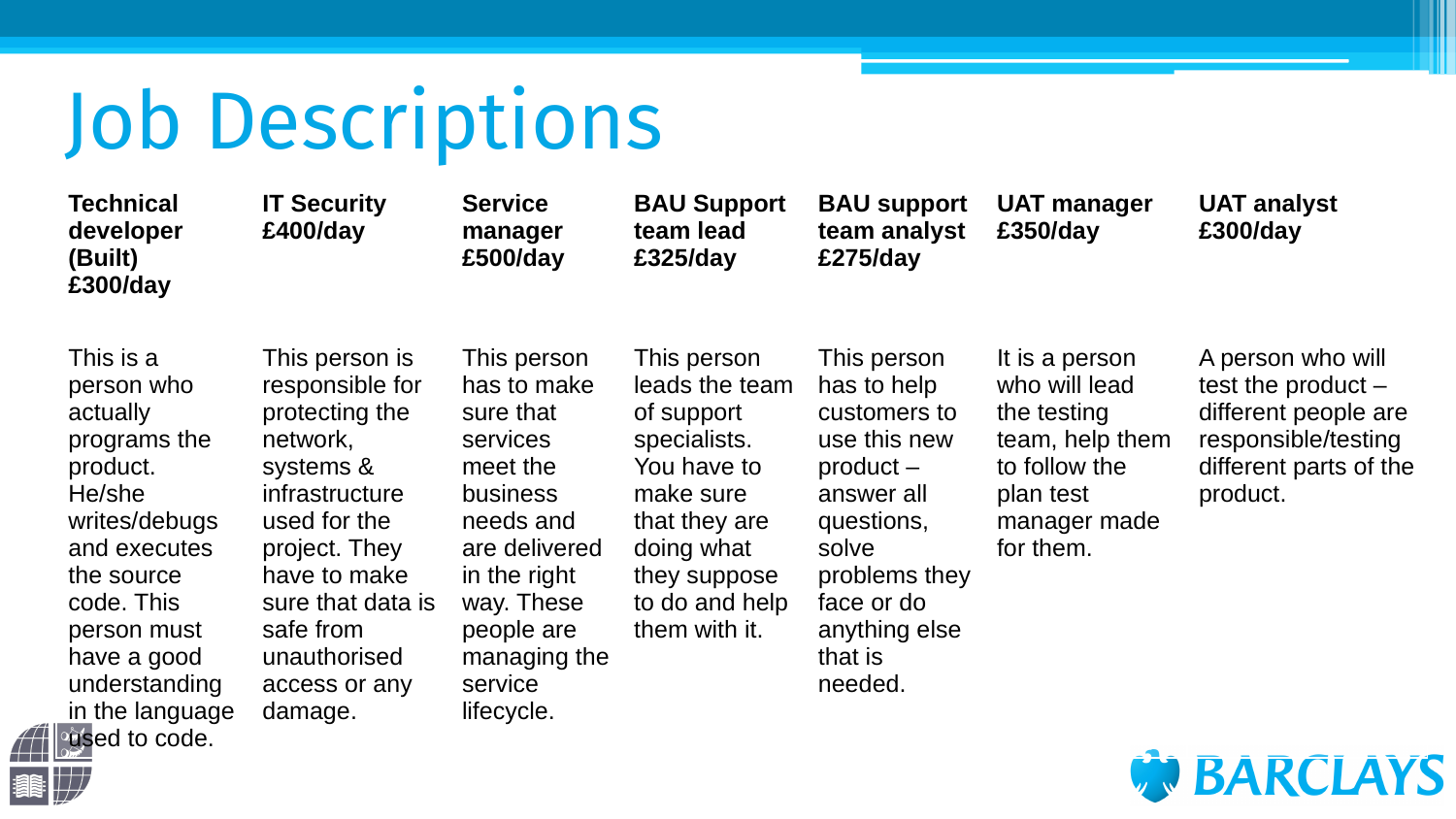

# Job Descriptions
| Technical developer (Built) £300/day | IT Security £400/day | Service manager £500/day | BAU Support team lead £325/day | BAU support team analyst £275/day | UAT manager £350/day | UAT analyst £300/day |
| --- | --- | --- | --- | --- | --- | --- |
| This is a person who actually programs the product. He/she writes/debugs and executes the source code. This person must have a good understanding in the language used to code. | This person is responsible for protecting the network, systems & infrastructure used for the project. They have to make sure that data is safe from unauthorised access or any damage. | This person has to make sure that services meet the business needs and are delivered in the right way. These people are managing the service lifecycle. | This person leads the team of support specialists. You have to make sure that they are doing what they suppose to do and help them with it. | This person has to help customers to use this new product – answer all questions, solve problems they face or do anything else that is needed. | It is a person who will lead the testing team, help them to follow the plan test manager made for them. | A person who will test the product – different people are responsible/testing different parts of the product. |